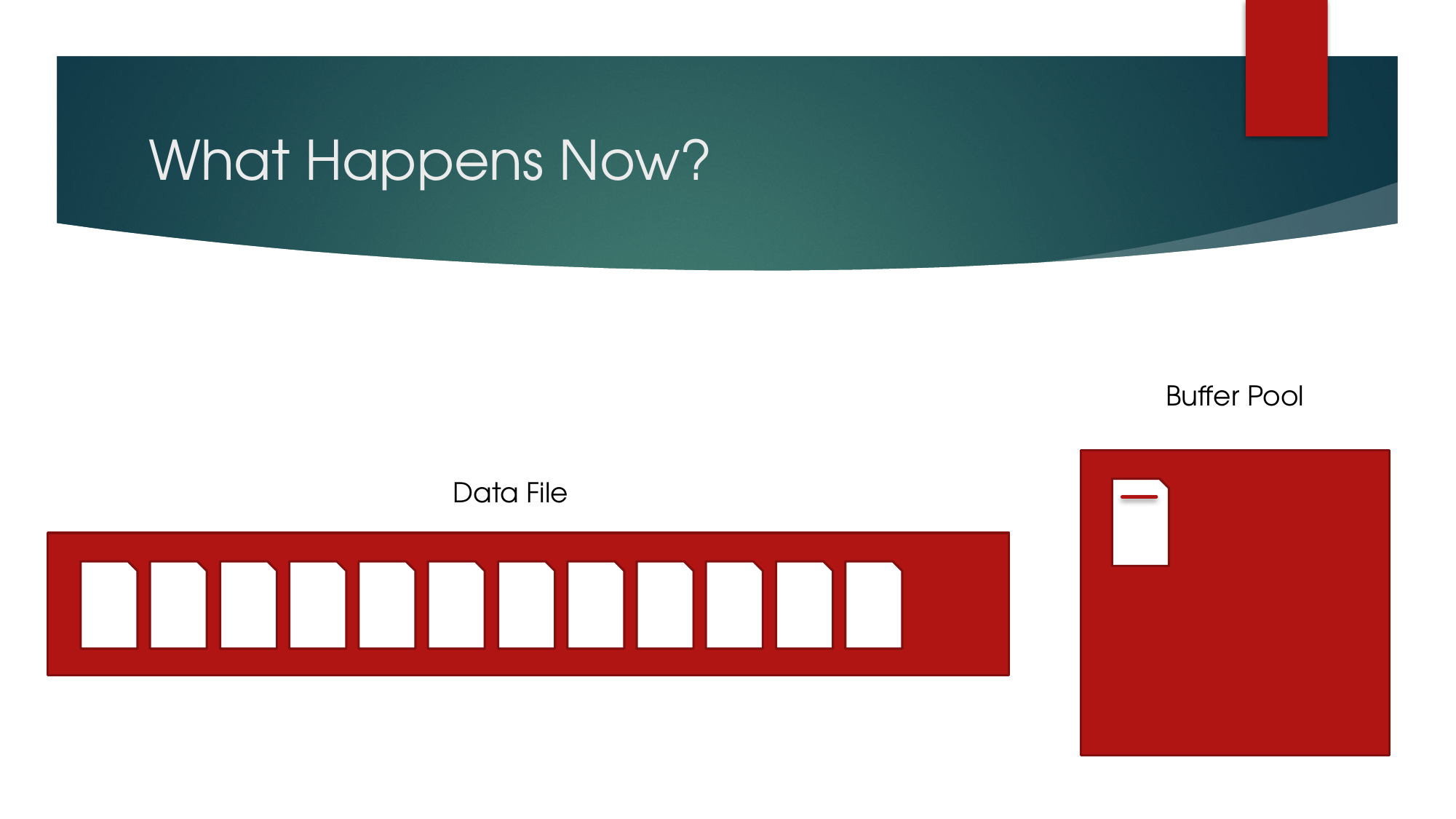

# What Happens Now?

Buffer Pool

Data File